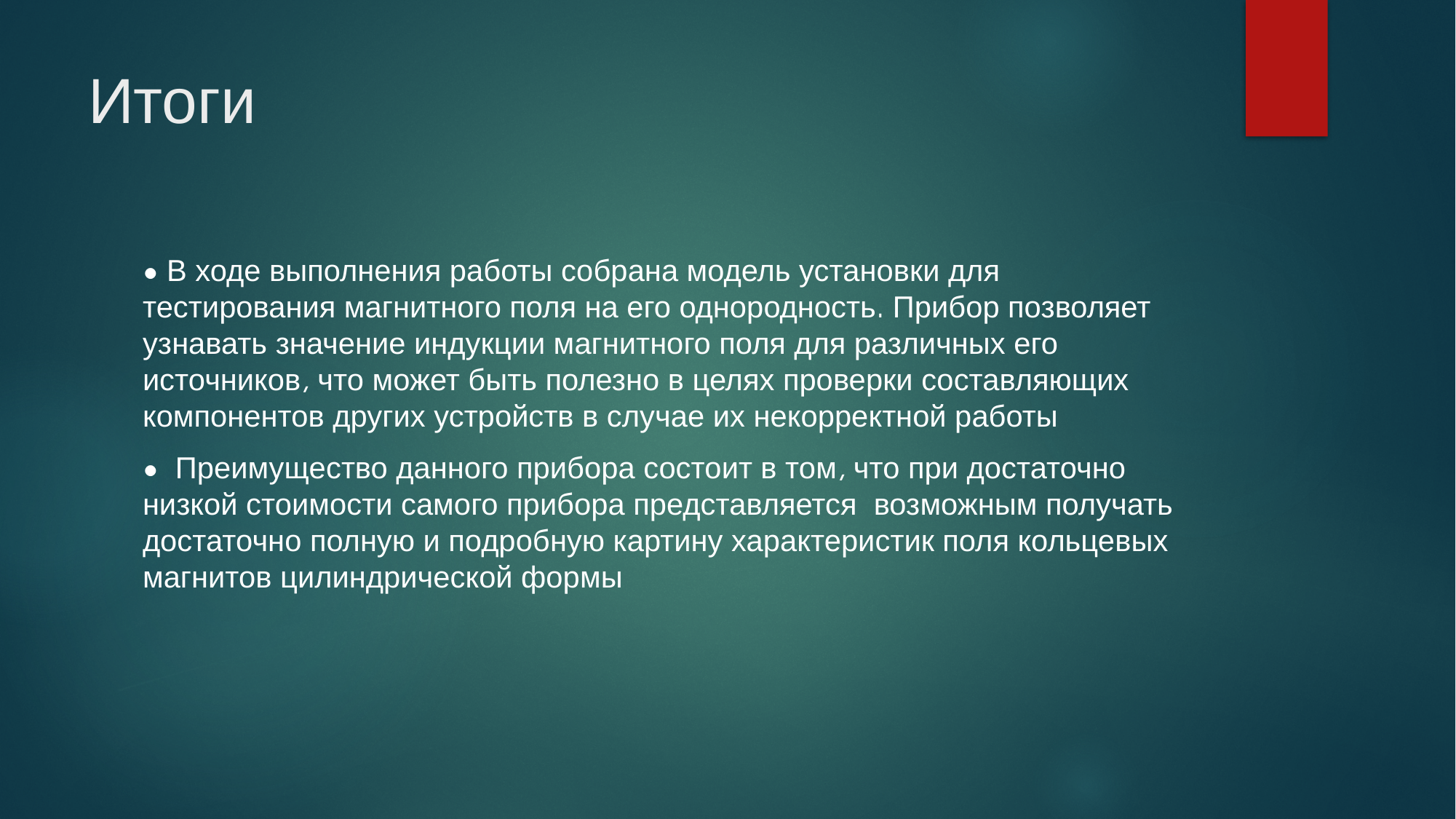

# Итоги
• В ходе выполнения работы собрана модель установки для тестирования магнитного поля на его однородность. Прибор позволяет узнавать значение индукции магнитного поля для различных его источников, что может быть полезно в целях проверки составляющих компонентов других устройств в случае их некорректной работы
•  Преимущество данного прибора состоит в том, что при достаточно низкой стоимости самого прибора представляется  возможным получать достаточно полную и подробную картину характеристик поля кольцевых магнитов цилиндрической формы